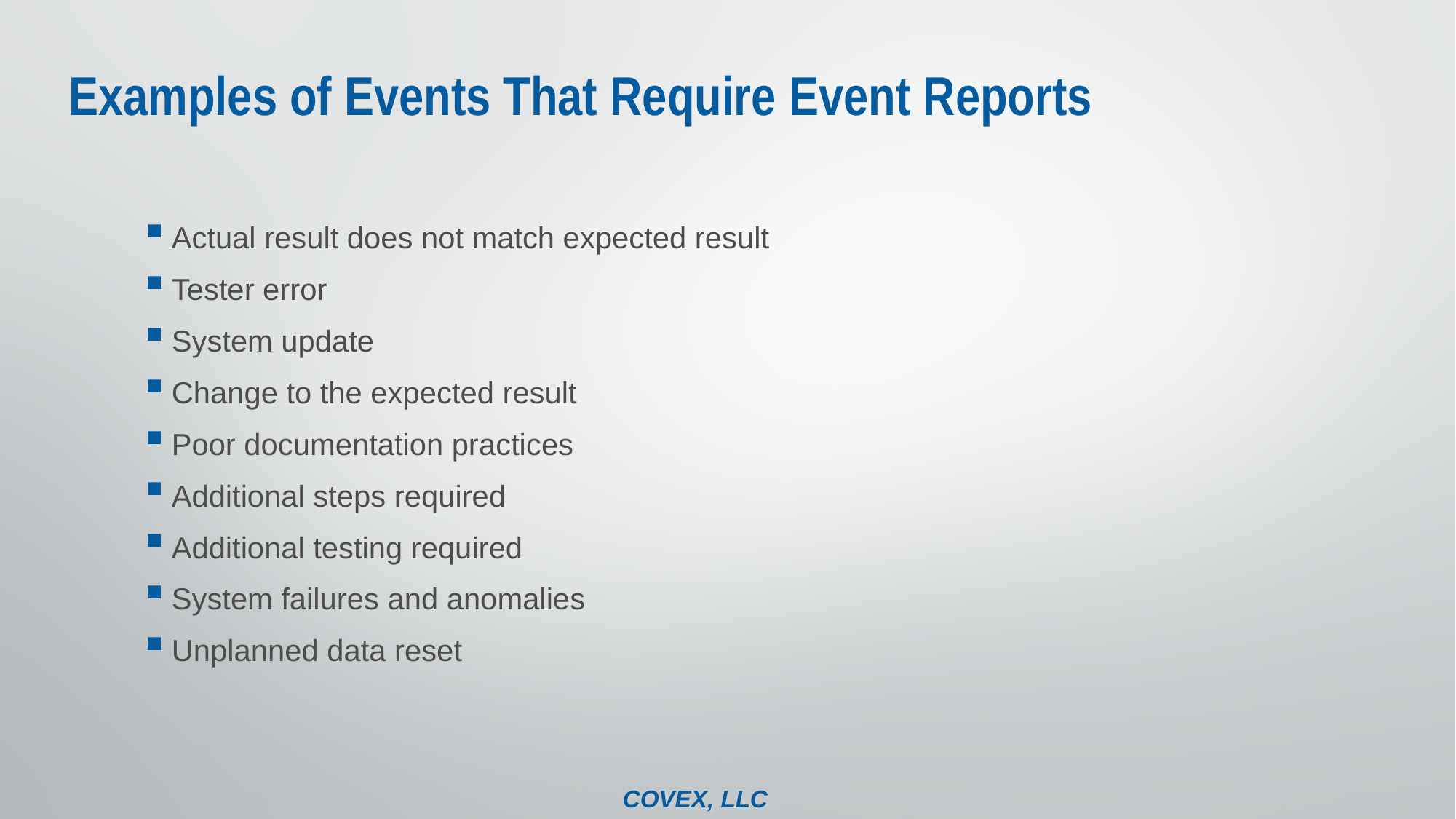

# Examples of Events That Require Event Reports
Actual result does not match expected result
Tester error
System update
Change to the expected result
Poor documentation practices
Additional steps required
Additional testing required
System failures and anomalies
Unplanned data reset